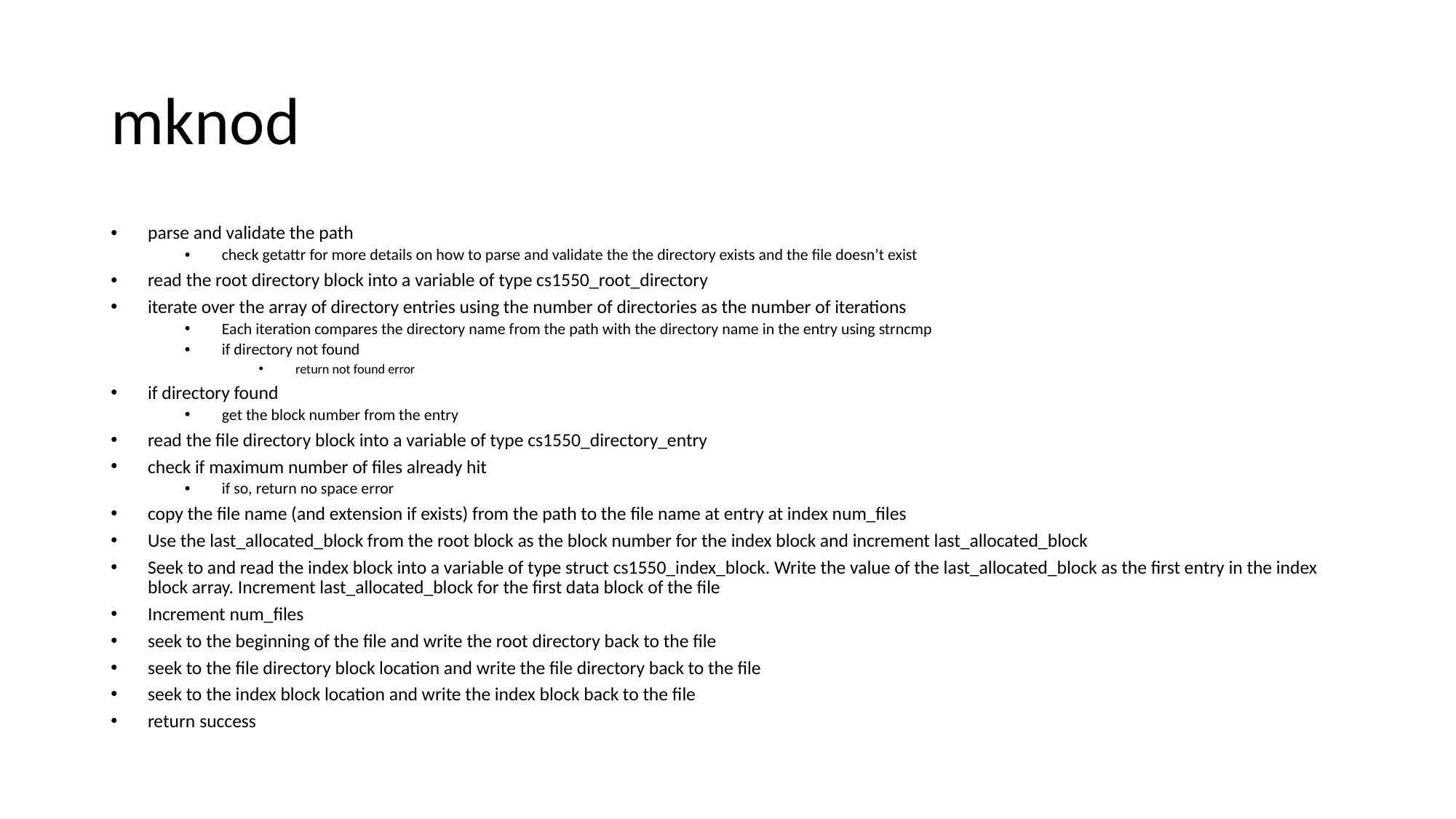

# mknod
parse and validate the path
check getattr for more details on how to parse and validate the the directory exists and the file doesn’t exist
read the root directory block into a variable of type cs1550_root_directory
iterate over the array of directory entries using the number of directories as the number of iterations
Each iteration compares the directory name from the path with the directory name in the entry using strncmp
if directory not found
return not found error
if directory found
get the block number from the entry
read the file directory block into a variable of type cs1550_directory_entry
check if maximum number of files already hit
if so, return no space error
copy the file name (and extension if exists) from the path to the file name at entry at index num_files
Use the last_allocated_block from the root block as the block number for the index block and increment last_allocated_block
Seek to and read the index block into a variable of type struct cs1550_index_block. Write the value of the last_allocated_block as the first entry in the index block array. Increment last_allocated_block for the first data block of the file
Increment num_files
seek to the beginning of the file and write the root directory back to the file
seek to the file directory block location and write the file directory back to the file
seek to the index block location and write the index block back to the file
return success